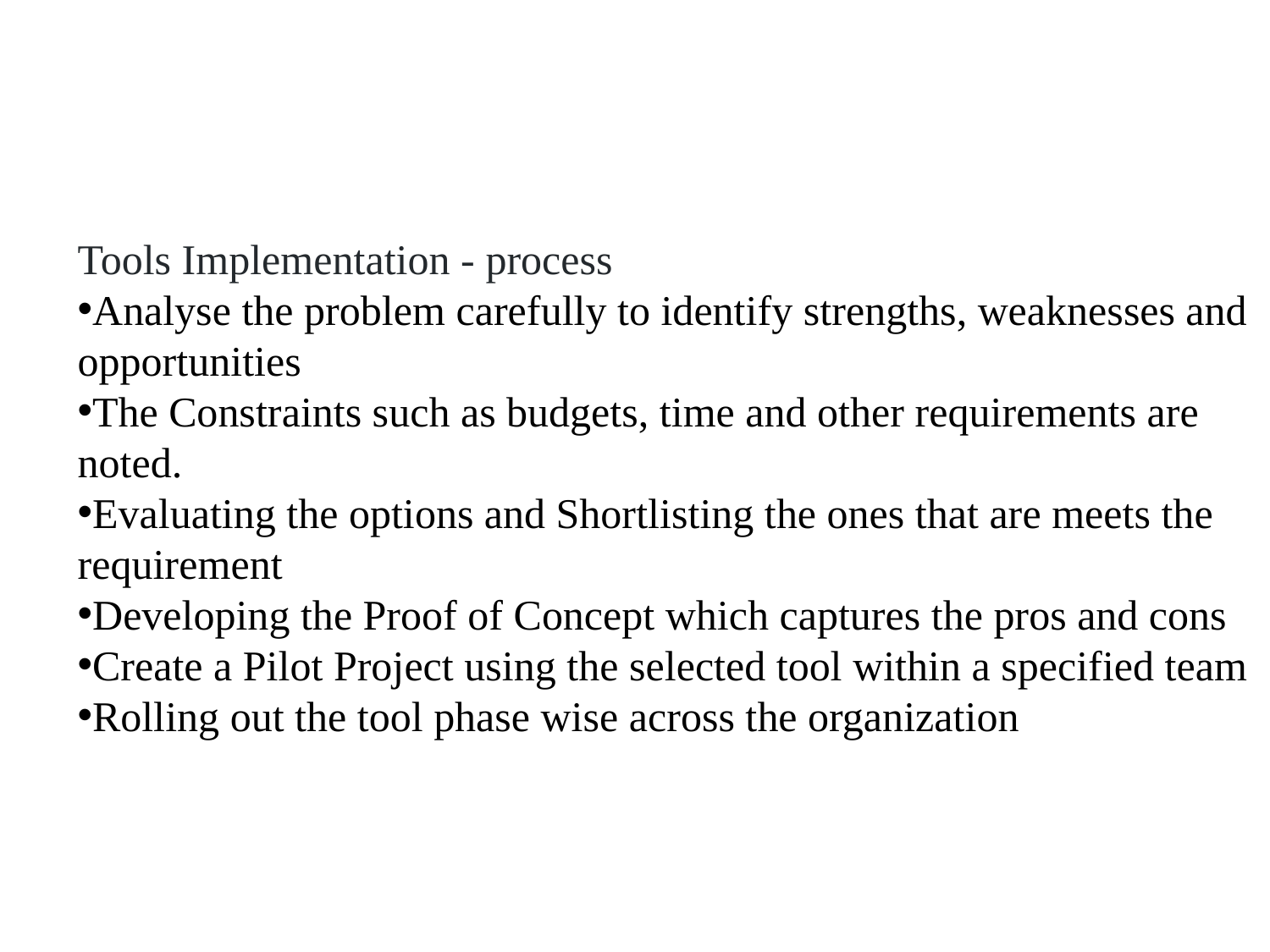

#
Tools Implementation - process
Analyse the problem carefully to identify strengths, weaknesses and opportunities
The Constraints such as budgets, time and other requirements are noted.
Evaluating the options and Shortlisting the ones that are meets the requirement
Developing the Proof of Concept which captures the pros and cons
Create a Pilot Project using the selected tool within a specified team
Rolling out the tool phase wise across the organization